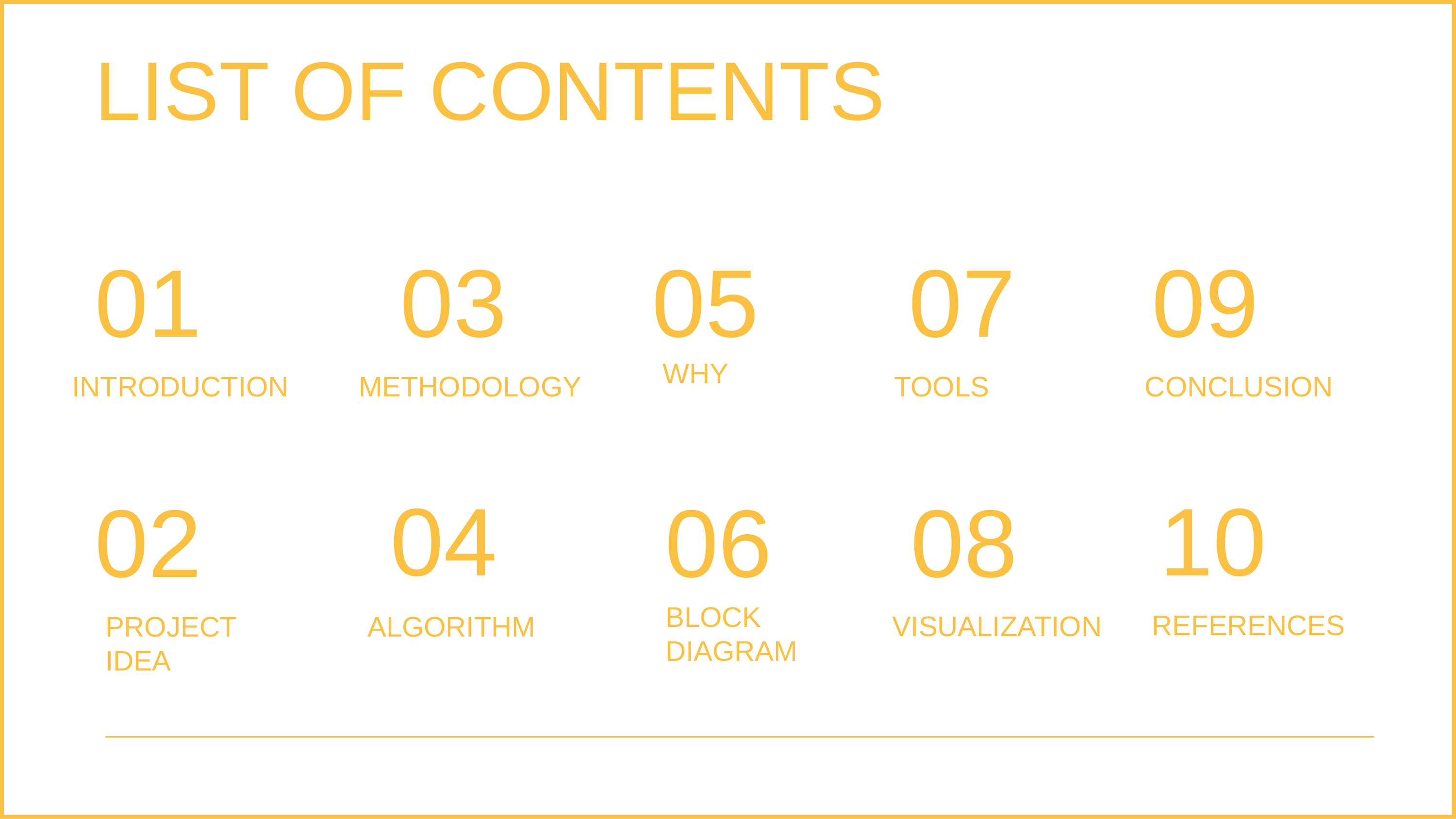

LIST OF CONTENTS
01
03
05
07
09
WHY
INTRODUCTION
METHODOLOGY
TOOLS
CONCLUSION
04
10
02
06
08
BLOCK DIAGRAM
REFERENCES
VISUALIZATION
PROJECT IDEA
ALGORITHM